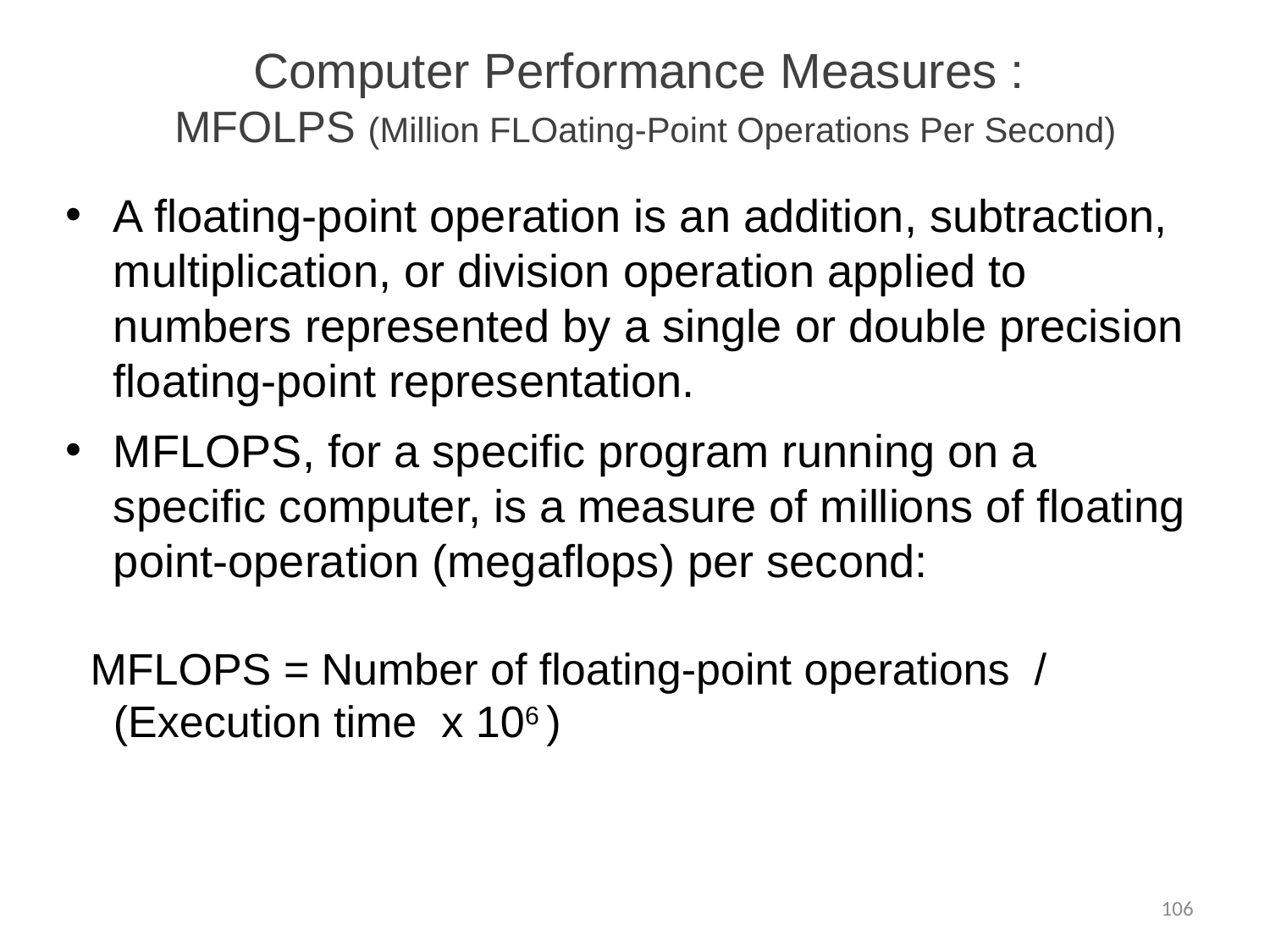

# Computer Performance Measures : MFOLPS (Million FLOating-Point Operations Per Second)
A floating-point operation is an addition, subtraction, multiplication, or division operation applied to numbers represented by a single or double precision floating-point representation.
MFLOPS, for a specific program running on a specific computer, is a measure of millions of floating point-operation (megaflops) per second:

  MFLOPS = Number of floating-point operations  /  (Execution time  x 106 )

106